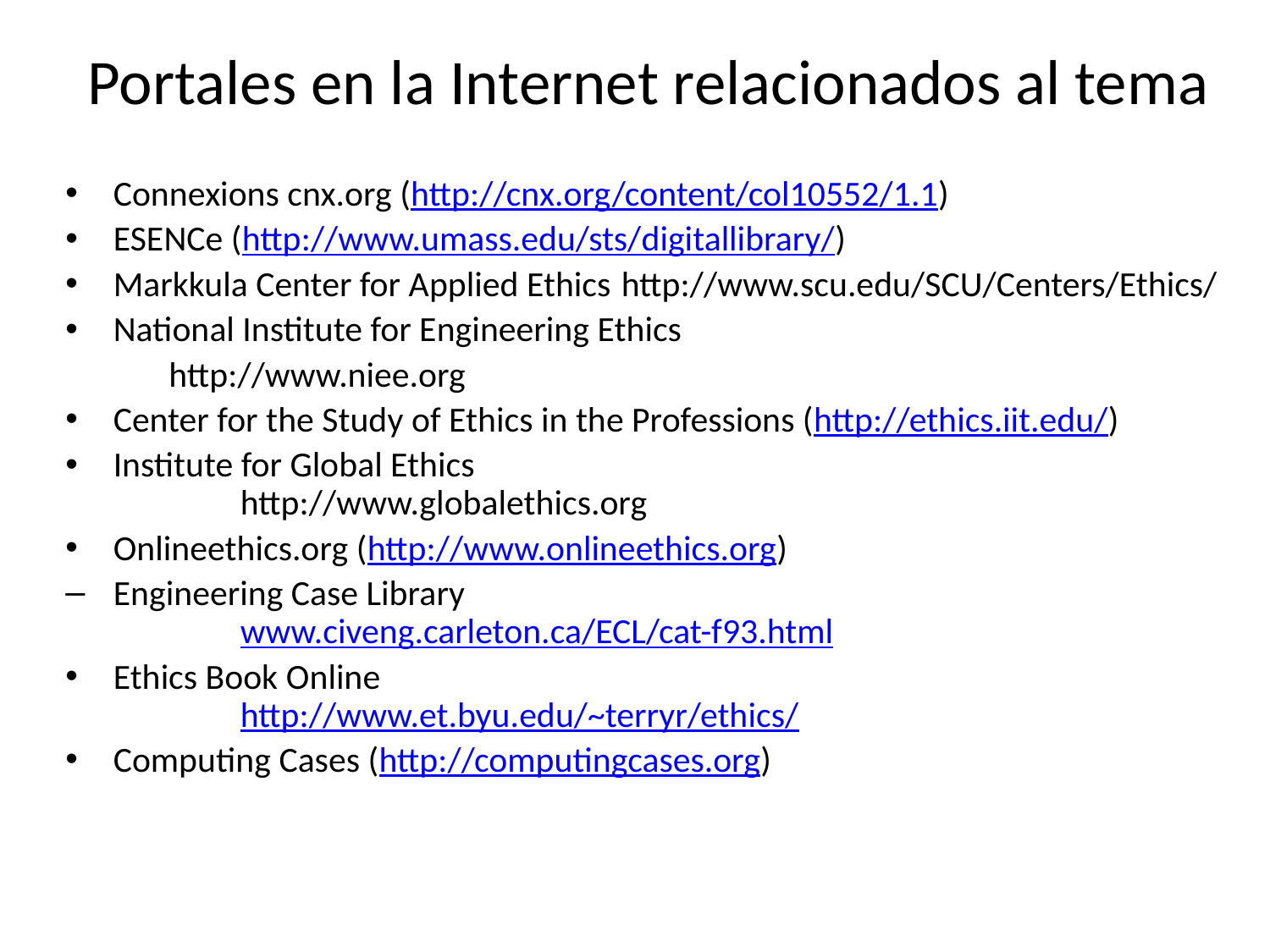

# Portales en la Internet relacionados al tema
Connexions cnx.org (http://cnx.org/content/col10552/1.1)
ESENCe (http://www.umass.edu/sts/digitallibrary/)
Markkula Center for Applied Ethics 	http://www.scu.edu/SCU/Centers/Ethics/
National Institute for Engineering Ethics
	http://www.niee.org
Center for the Study of Ethics in the Professions (http://ethics.iit.edu/)
Institute for Global Ethics
	http://www.globalethics.org
Onlineethics.org (http://www.onlineethics.org)
Engineering Case Library
	www.civeng.carleton.ca/ECL/cat-f93.html
Ethics Book Online
	http://www.et.byu.edu/~terryr/ethics/
Computing Cases (http://computingcases.org)